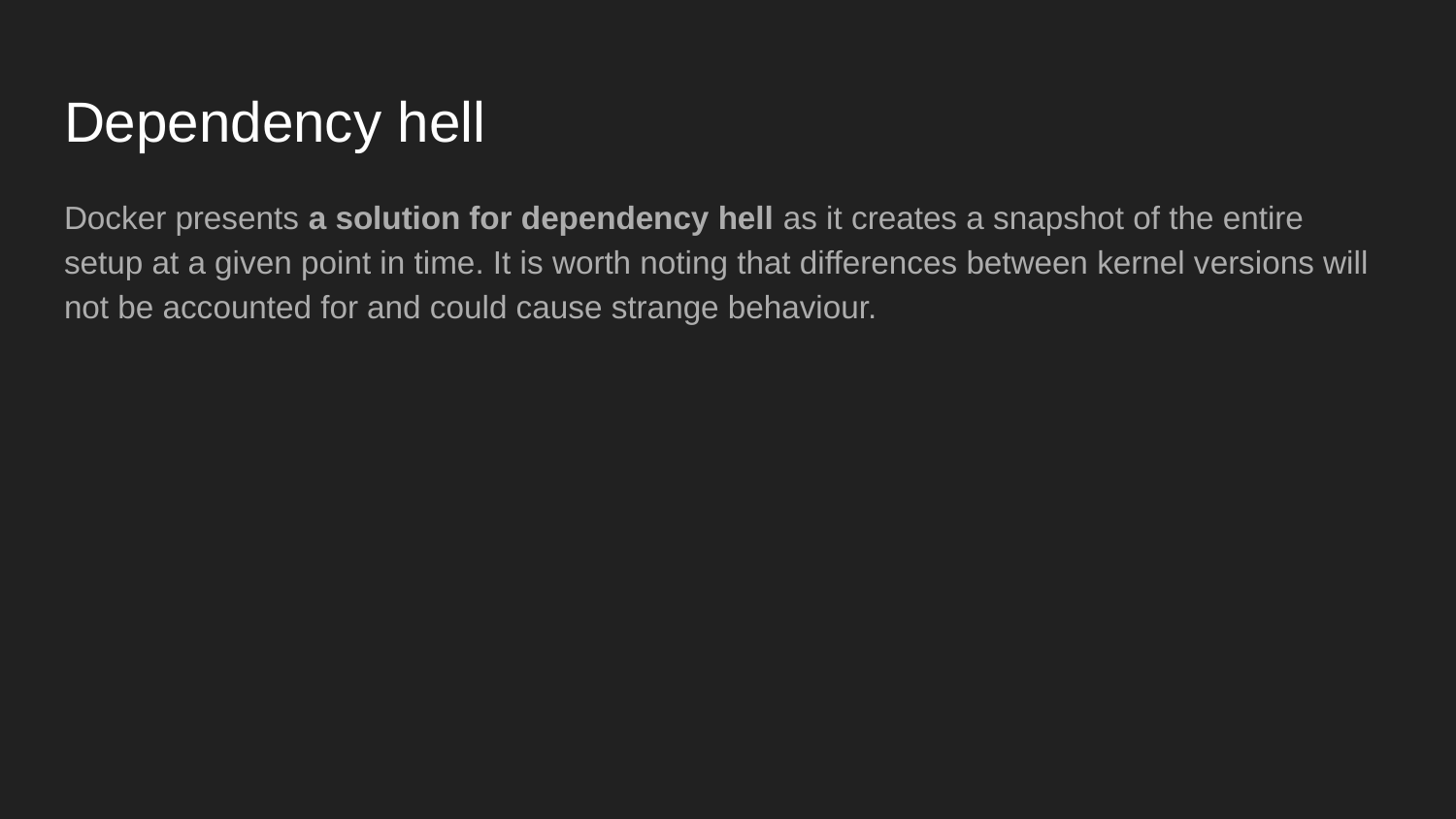

# Dependency hell
Docker presents a solution for dependency hell as it creates a snapshot of the entire setup at a given point in time. It is worth noting that differences between kernel versions will not be accounted for and could cause strange behaviour.